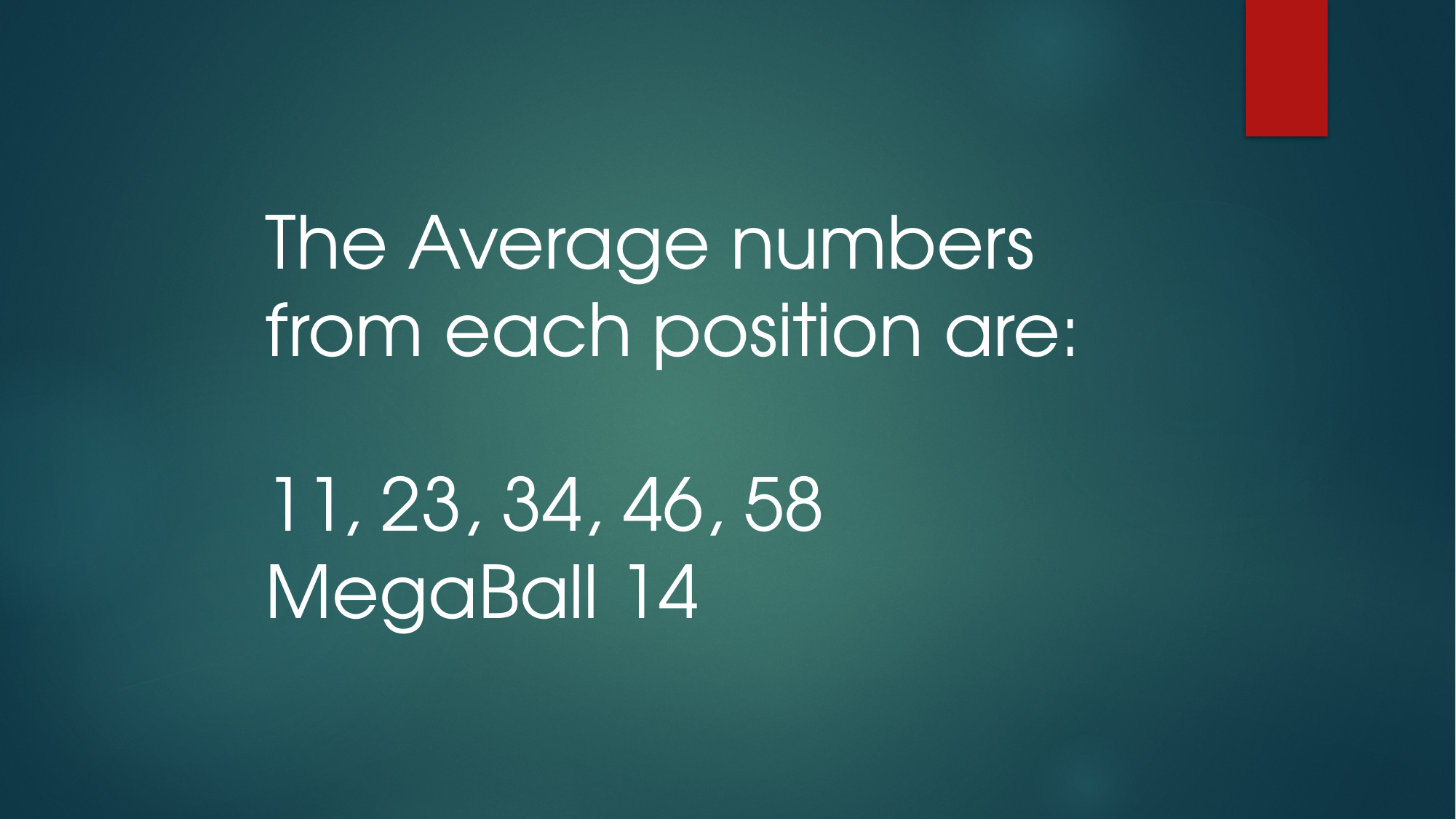

The Average numbers from each position are:

11, 23, 34, 46, 58 MegaBall 14